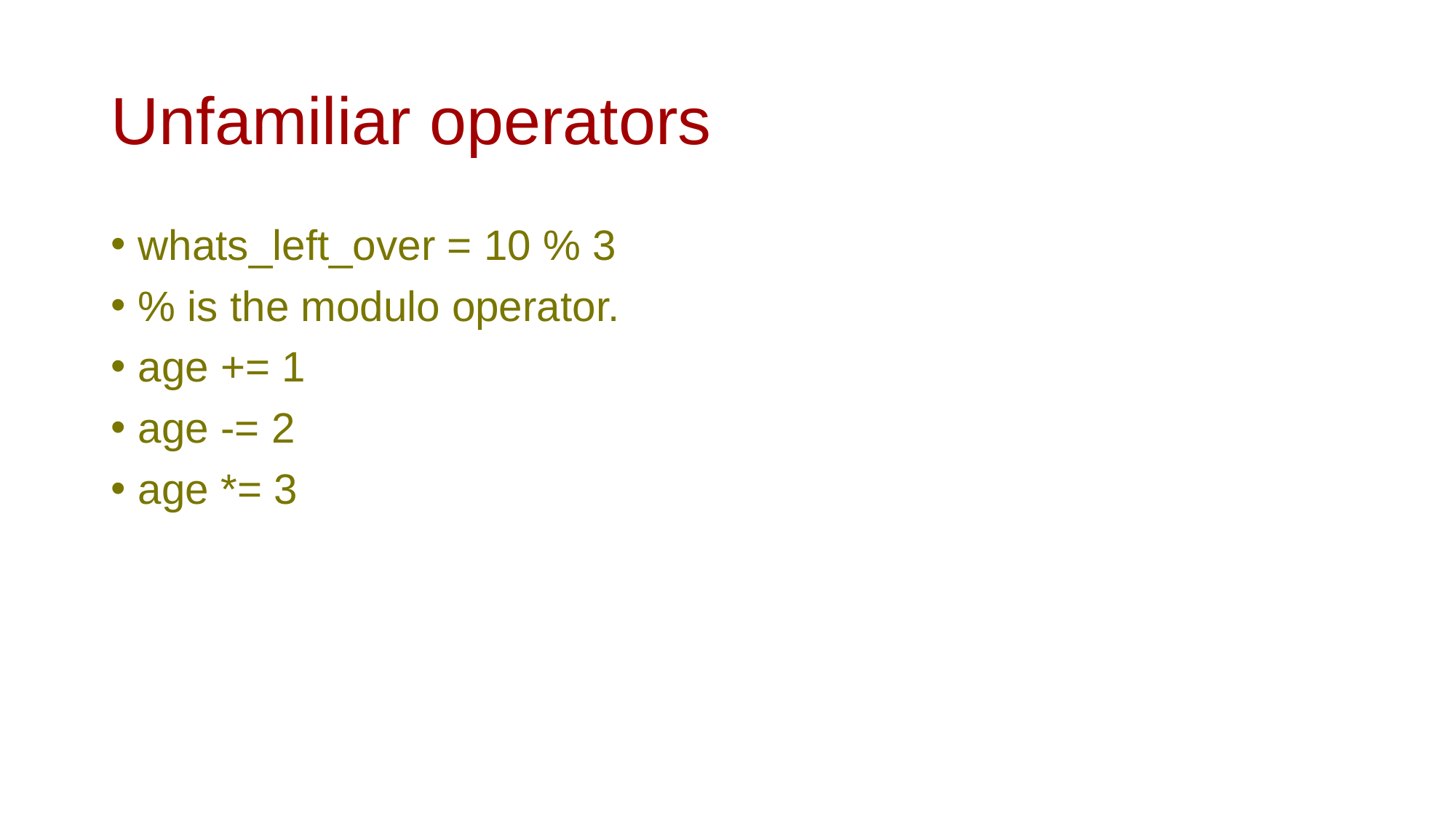

# Unfamiliar operators
whats_left_over = 10 % 3
% is the modulo operator.
age += 1
age -= 2
age *= 3